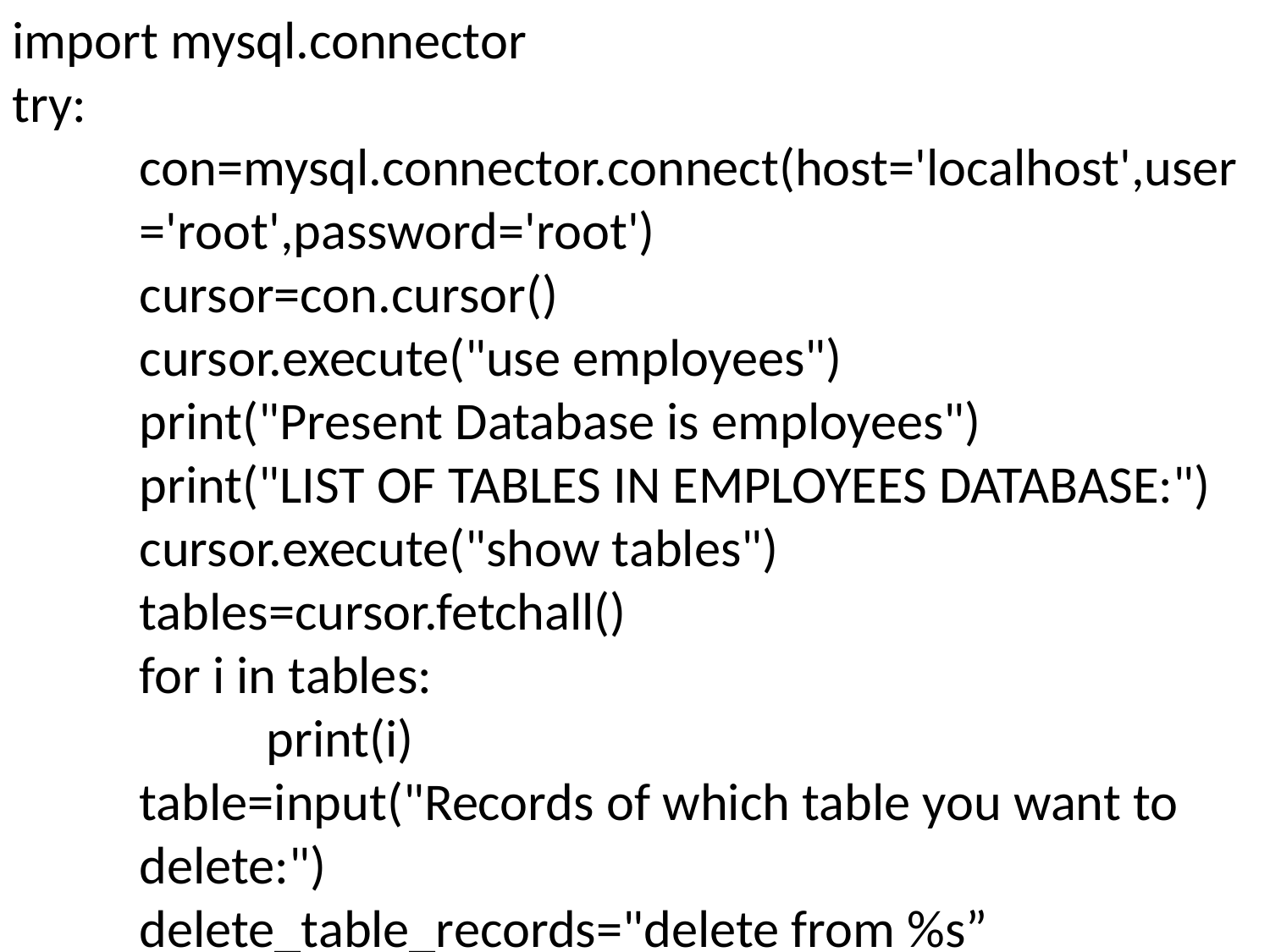

import mysql.connector
try:
	con=mysql.connector.connect(host='localhost',user	='root',password='root')
    	cursor=con.cursor()
    	cursor.execute("use employees")
    	print("Present Database is employees")
    	print("LIST OF TABLES IN EMPLOYEES DATABASE:")
    	cursor.execute("show tables")
    	tables=cursor.fetchall()
    	for i in tables:
        		print(i)
    	table=input("Records of which table you want to 	delete:")
    	delete_table_records="delete from %s”